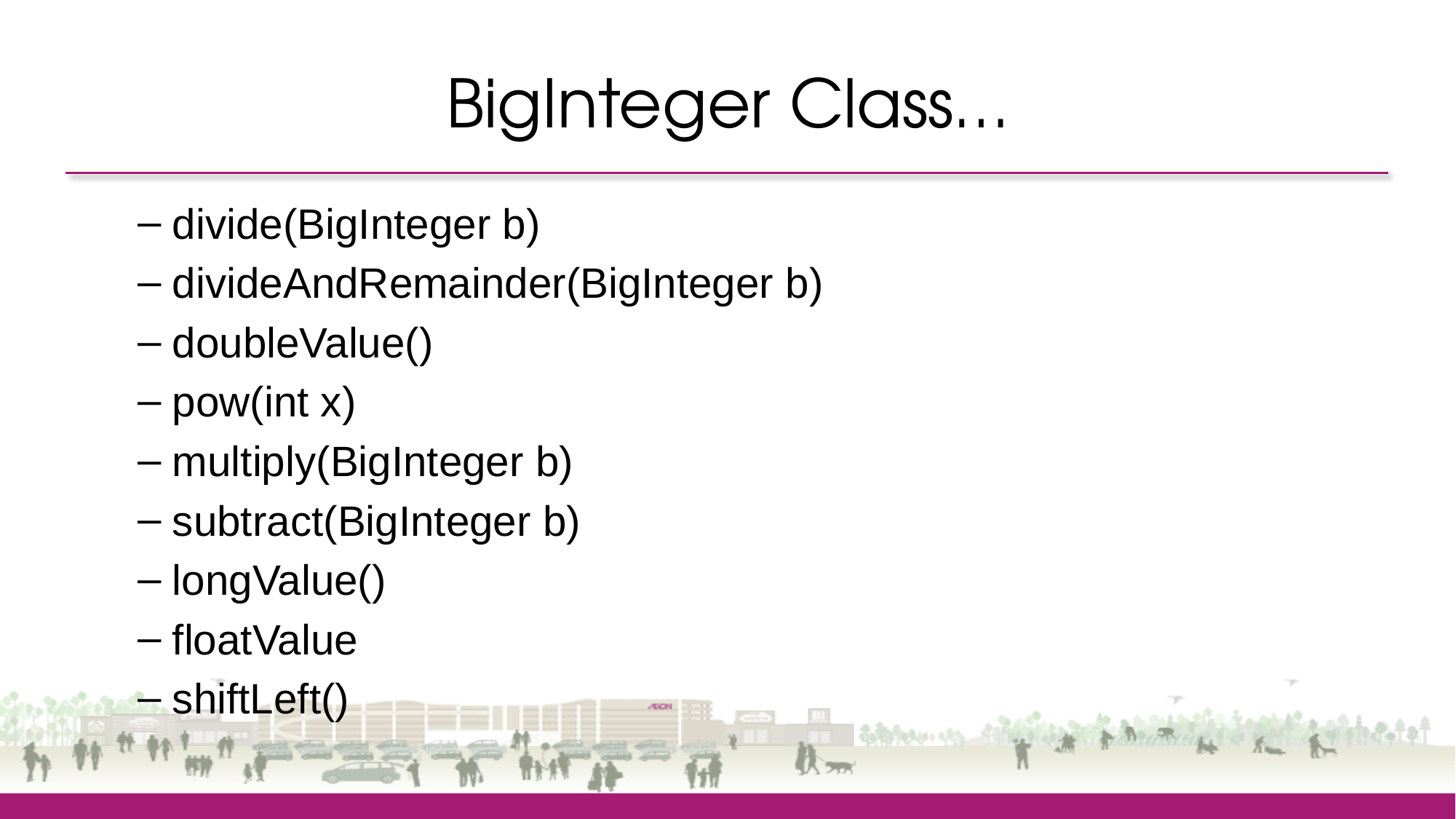

# BigInteger Class…
divide(BigInteger b)
divideAndRemainder(BigInteger b)
doubleValue()
pow(int x)
multiply(BigInteger b)
subtract(BigInteger b)
longValue()
floatValue
shiftLeft()